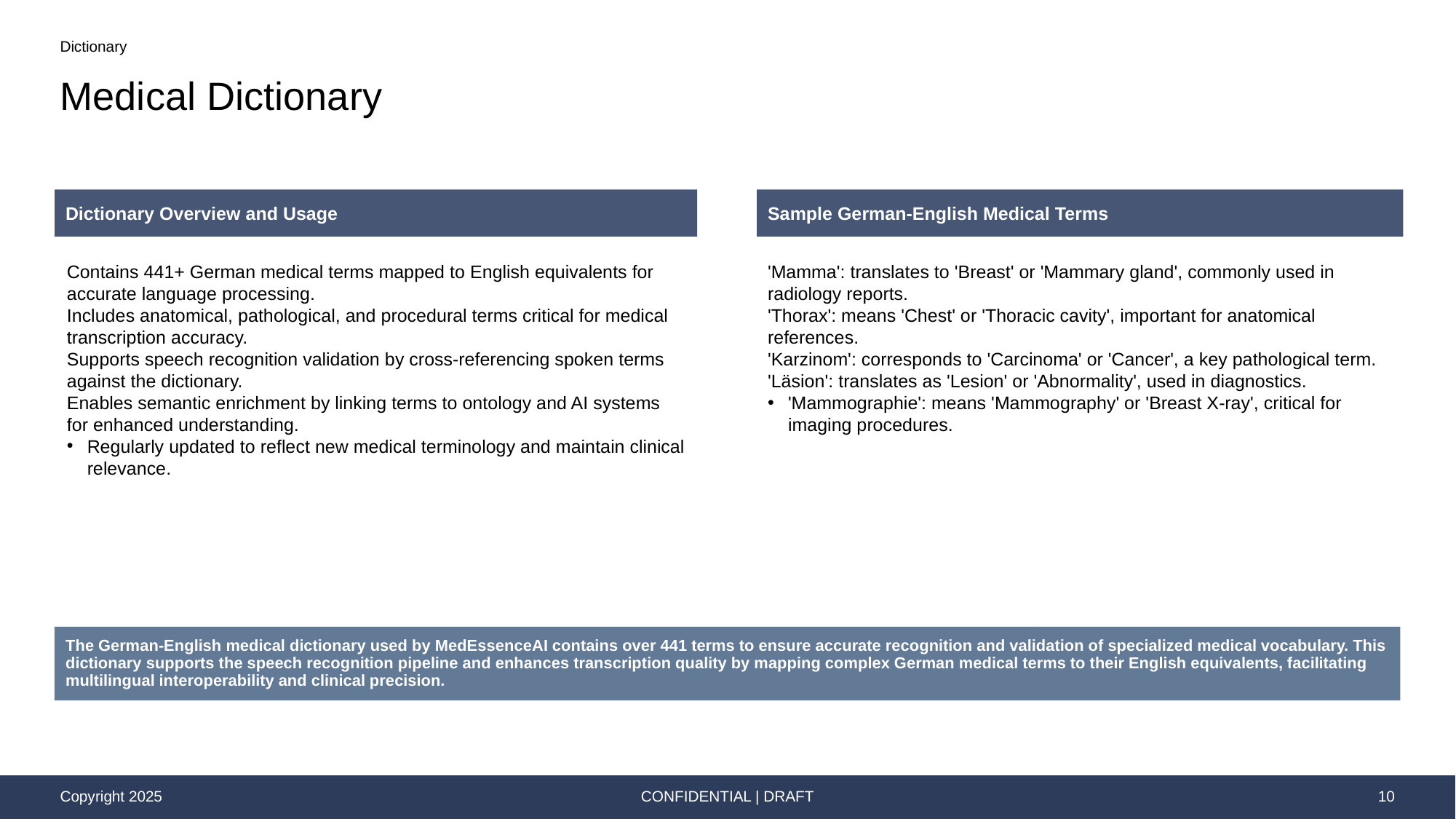

Dictionary
# Medical Dictionary
Dictionary Overview and Usage
Sample German-English Medical Terms
Contains 441+ German medical terms mapped to English equivalents for accurate language processing.
Includes anatomical, pathological, and procedural terms critical for medical transcription accuracy.
Supports speech recognition validation by cross-referencing spoken terms against the dictionary.
Enables semantic enrichment by linking terms to ontology and AI systems for enhanced understanding.
Regularly updated to reflect new medical terminology and maintain clinical relevance.
'Mamma': translates to 'Breast' or 'Mammary gland', commonly used in radiology reports.
'Thorax': means 'Chest' or 'Thoracic cavity', important for anatomical references.
'Karzinom': corresponds to 'Carcinoma' or 'Cancer', a key pathological term.
'Läsion': translates as 'Lesion' or 'Abnormality', used in diagnostics.
'Mammographie': means 'Mammography' or 'Breast X-ray', critical for imaging procedures.
The German-English medical dictionary used by MedEssenceAI contains over 441 terms to ensure accurate recognition and validation of specialized medical vocabulary. This dictionary supports the speech recognition pipeline and enhances transcription quality by mapping complex German medical terms to their English equivalents, facilitating multilingual interoperability and clinical precision.
CONFIDENTIAL | DRAFT
10